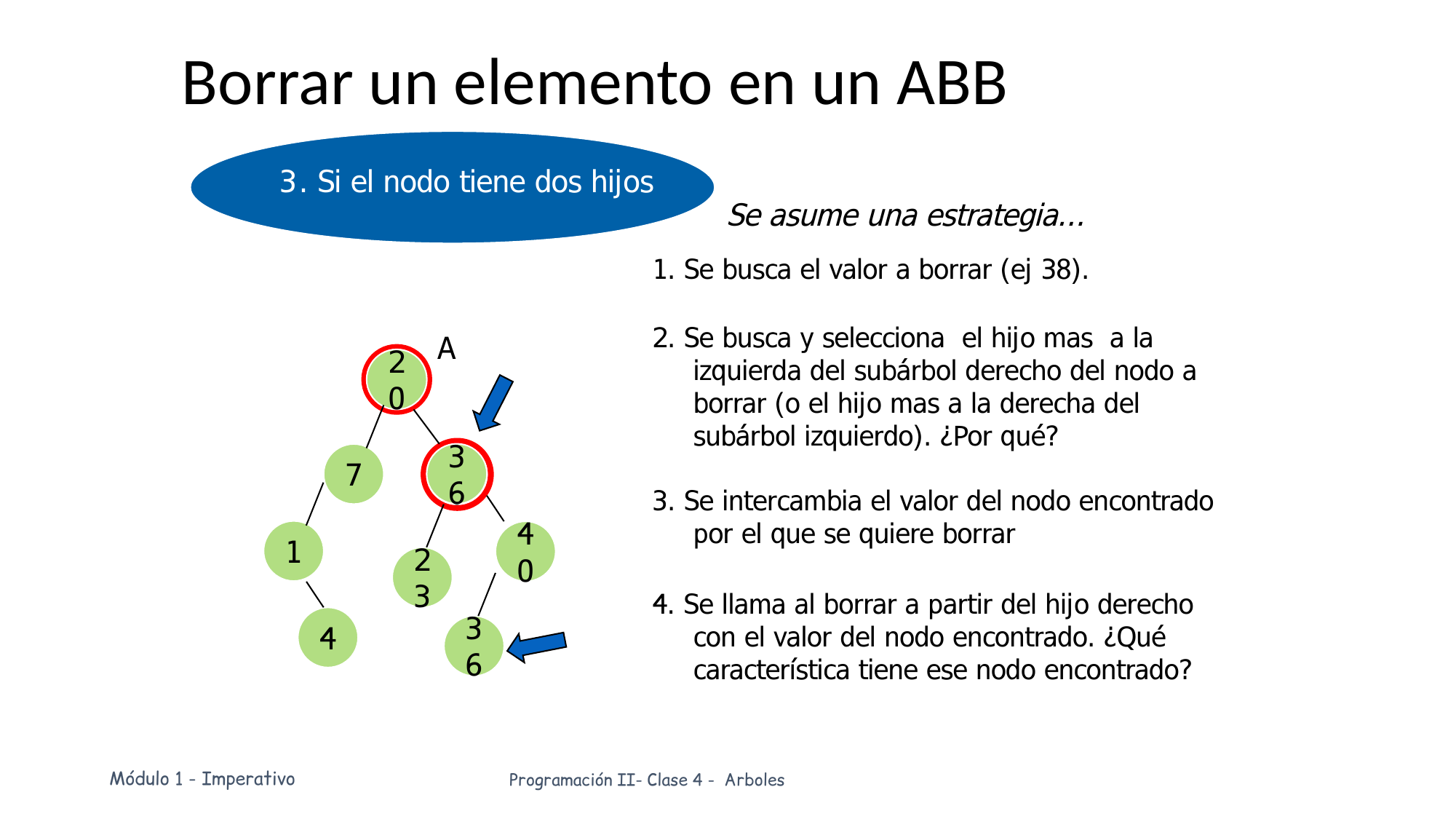

# Borrar un elemento en un ABB

    3. Si el nodo tiene dos hijos

Se asume una estrategia...
1. Se busca el valor a borrar (ej 38).
2. Se busca y selecciona  el hijo mas  a la izquierda del subárbol derecho del nodo a borrar (o el hijo mas a la derecha del subárbol izquierdo). ¿Por qué?
A

20

36
7
36
3. Se intercambia el valor del nodo encontrado por el que se quiere borrar
1
40
23
4. Se llama al borrar a partir del hijo derecho con el valor del nodo encontrado. ¿Qué característica tiene ese nodo encontrado?
4
36